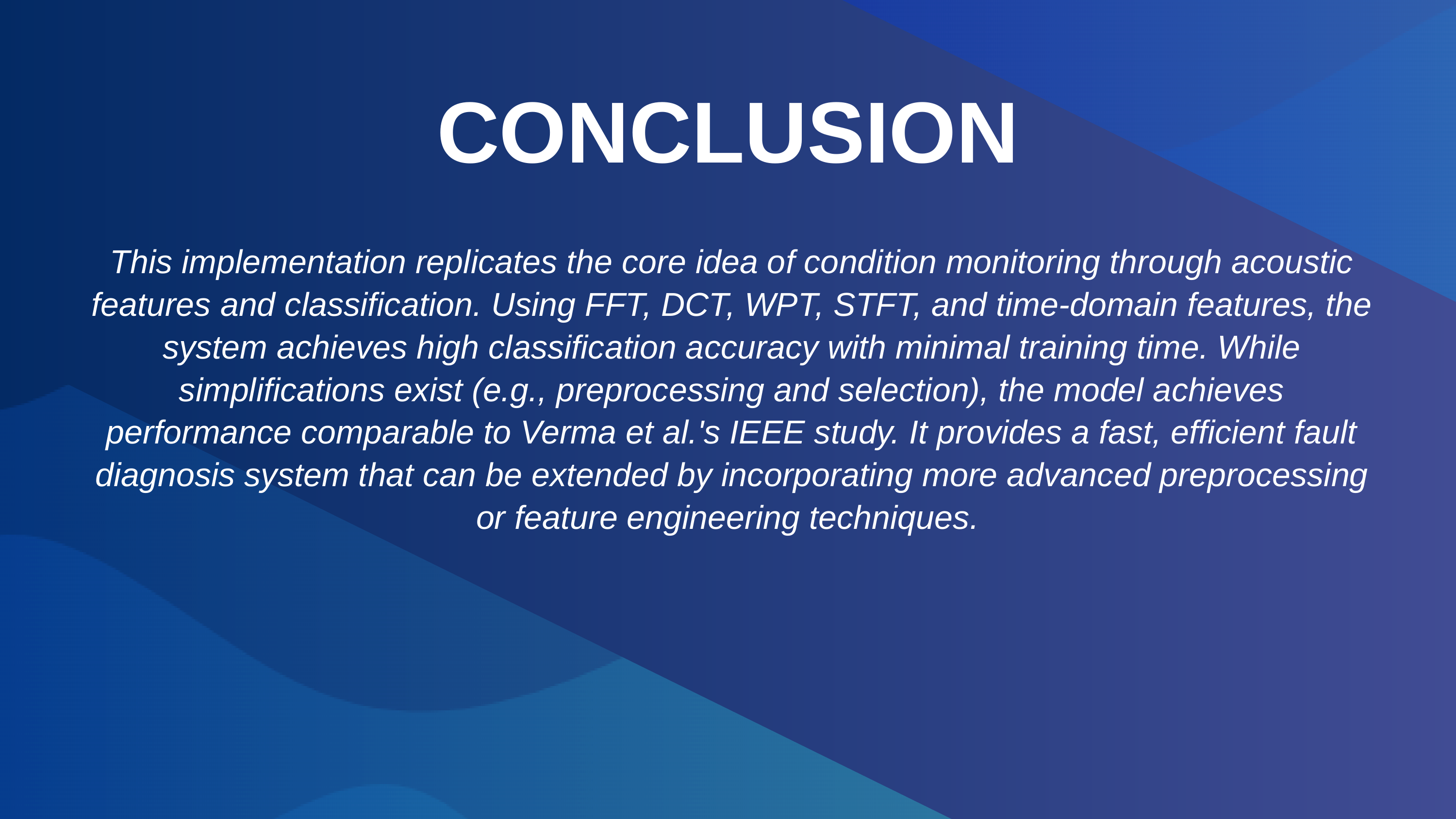

CONCLUSION
This implementation replicates the core idea of condition monitoring through acoustic features and classification. Using FFT, DCT, WPT, STFT, and time-domain features, the system achieves high classification accuracy with minimal training time. While simplifications exist (e.g., preprocessing and selection), the model achieves performance comparable to Verma et al.'s IEEE study. It provides a fast, efficient fault diagnosis system that can be extended by incorporating more advanced preprocessing or feature engineering techniques.